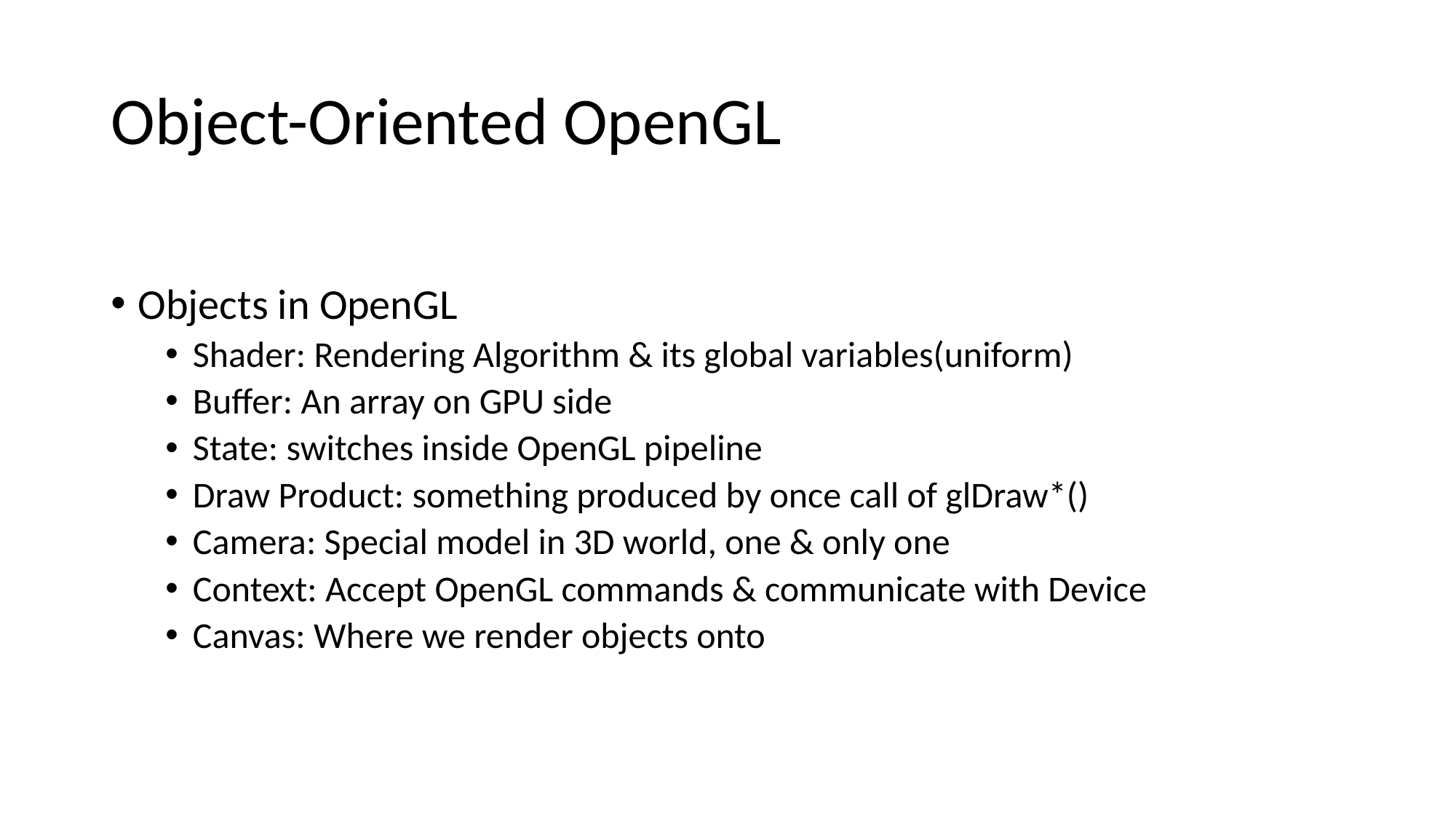

# Object-Oriented OpenGL

Objects in OpenGL
Shader: Rendering Algorithm & its global variables(uniform)
Buffer: An array on GPU side
State: switches inside OpenGL pipeline
Draw Product: something produced by once call of glDraw*()
Camera: Special model in 3D world, one & only one
Context: Accept OpenGL commands & communicate with Device
Canvas: Where we render objects onto